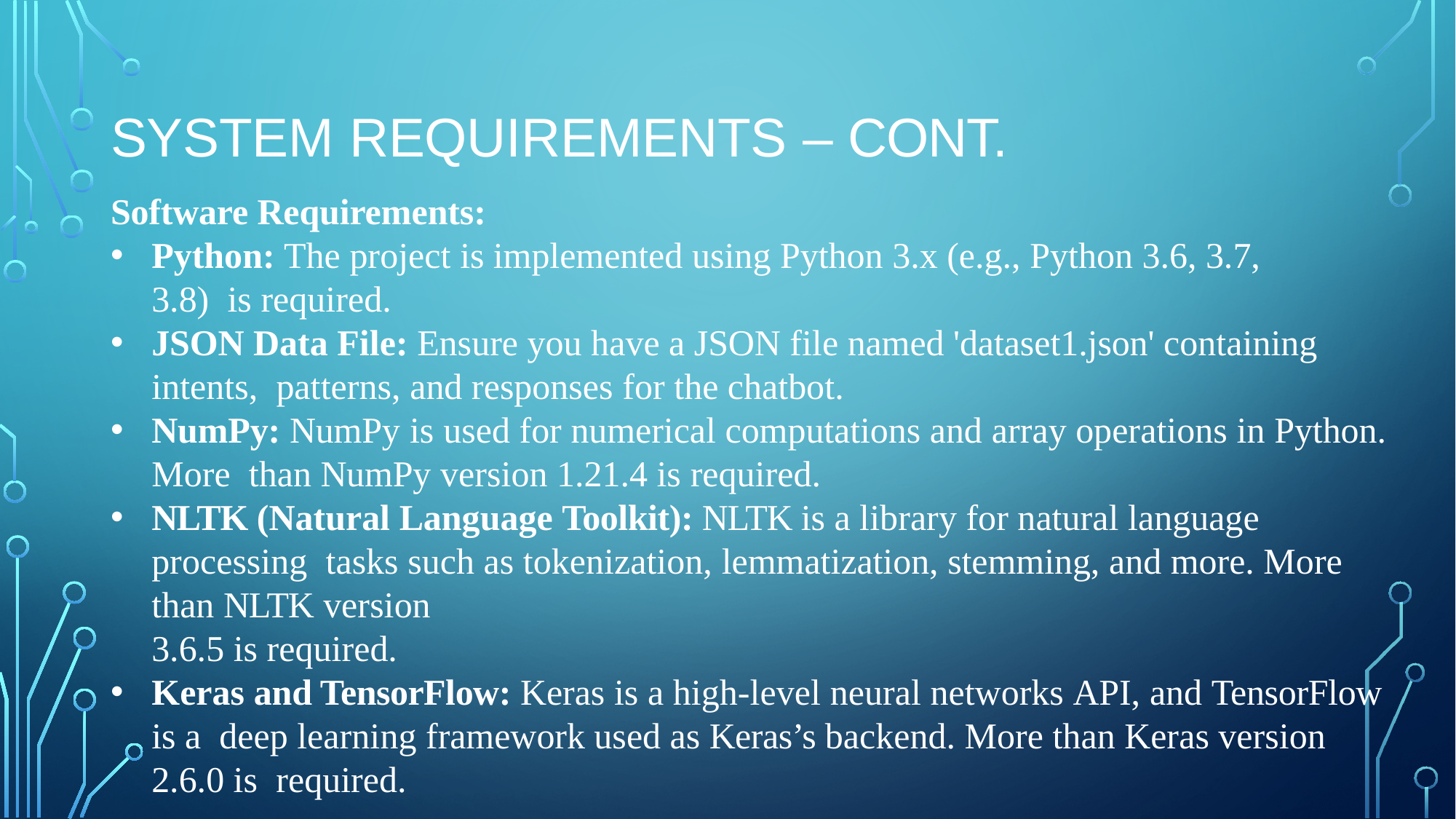

# SYSTEM REQUIREMENTS – CONT.
Software Requirements:
Python: The project is implemented using Python 3.x (e.g., Python 3.6, 3.7, 3.8)  is required.
JSON Data File: Ensure you have a JSON file named 'dataset1.json' containing intents,  patterns, and responses for the chatbot.
NumPy: NumPy is used for numerical computations and array operations in Python. More  than NumPy version 1.21.4 is required.
NLTK (Natural Language Toolkit): NLTK is a library for natural language processing  tasks such as tokenization, lemmatization, stemming, and more. More than NLTK version
3.6.5 is required.
Keras and TensorFlow: Keras is a high-level neural networks API, and TensorFlow is a  deep learning framework used as Keras’s backend. More than Keras version 2.6.0 is  required.